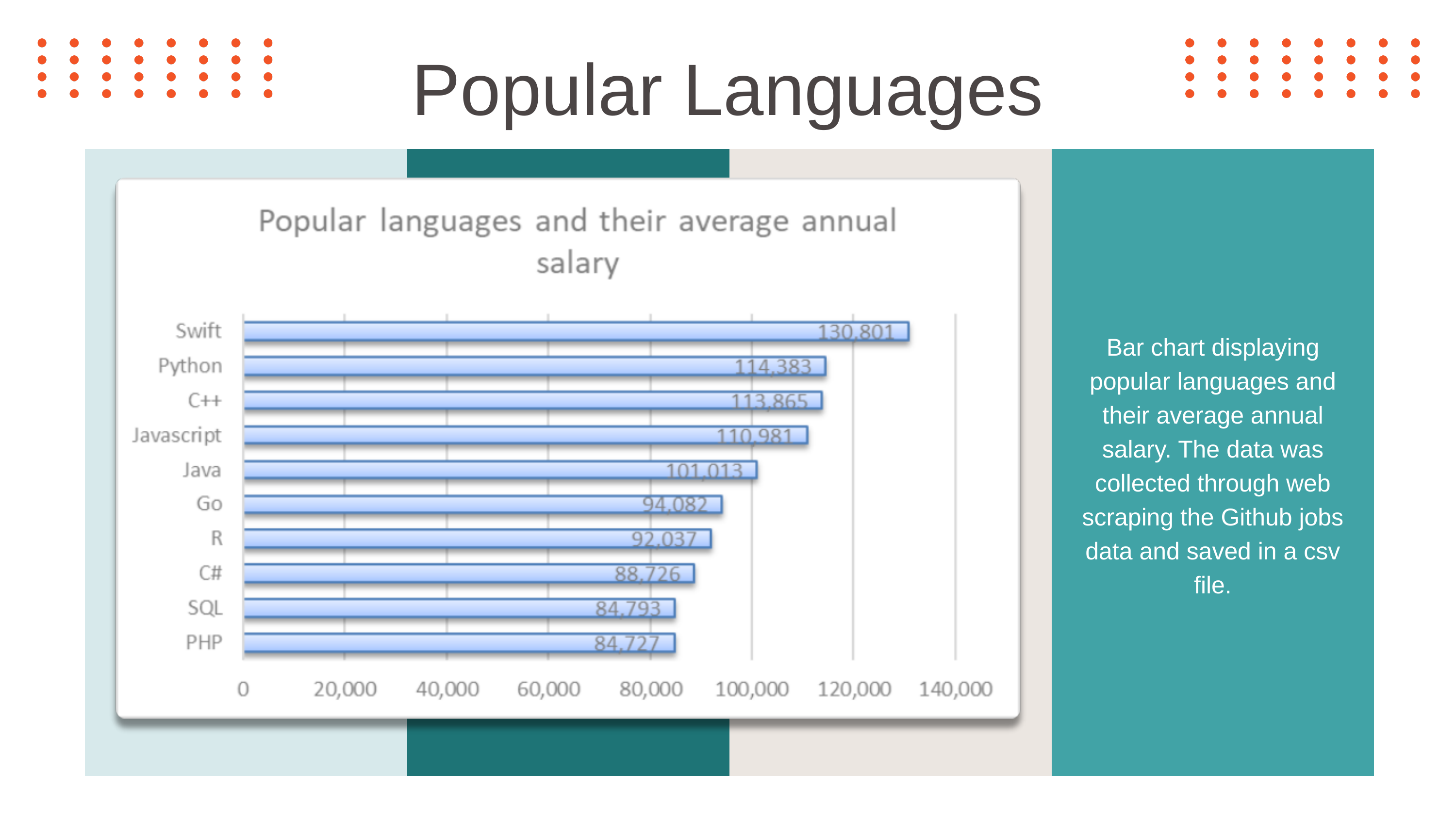

Popular Languages

Bar chart displaying popular languages and their average annual salary. The data was collected through web scraping the Github jobs data and saved in a csv file.